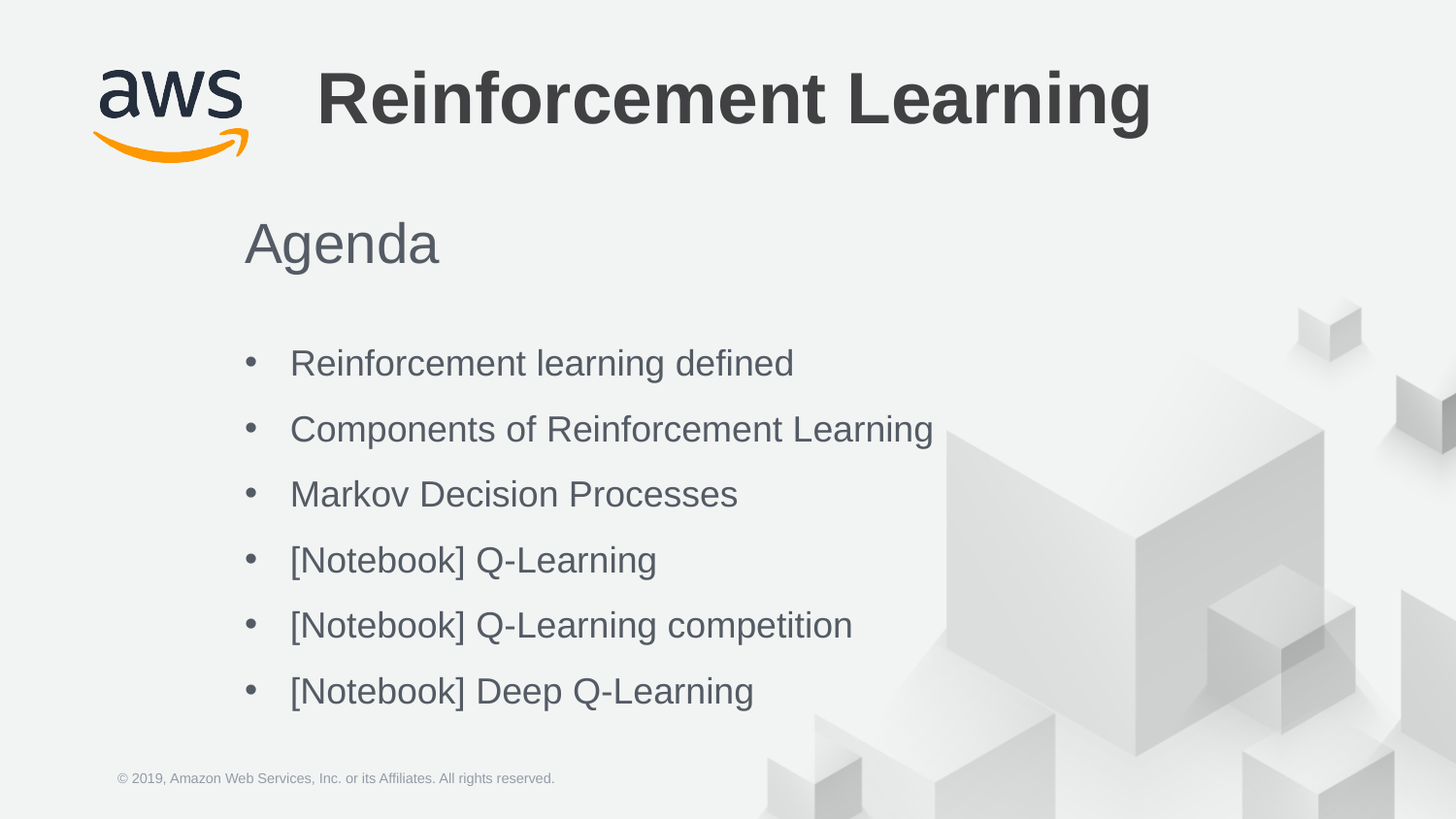

Reinforcement Learning
Agenda

Reinforcement learning defined
Components of Reinforcement Learning
Markov Decision Processes
[Notebook] Q-Learning
[Notebook] Q-Learning competition
[Notebook] Deep Q-Learning

© 2019, Amazon Web Services, Inc. or its Affiliates. All rights reserved.